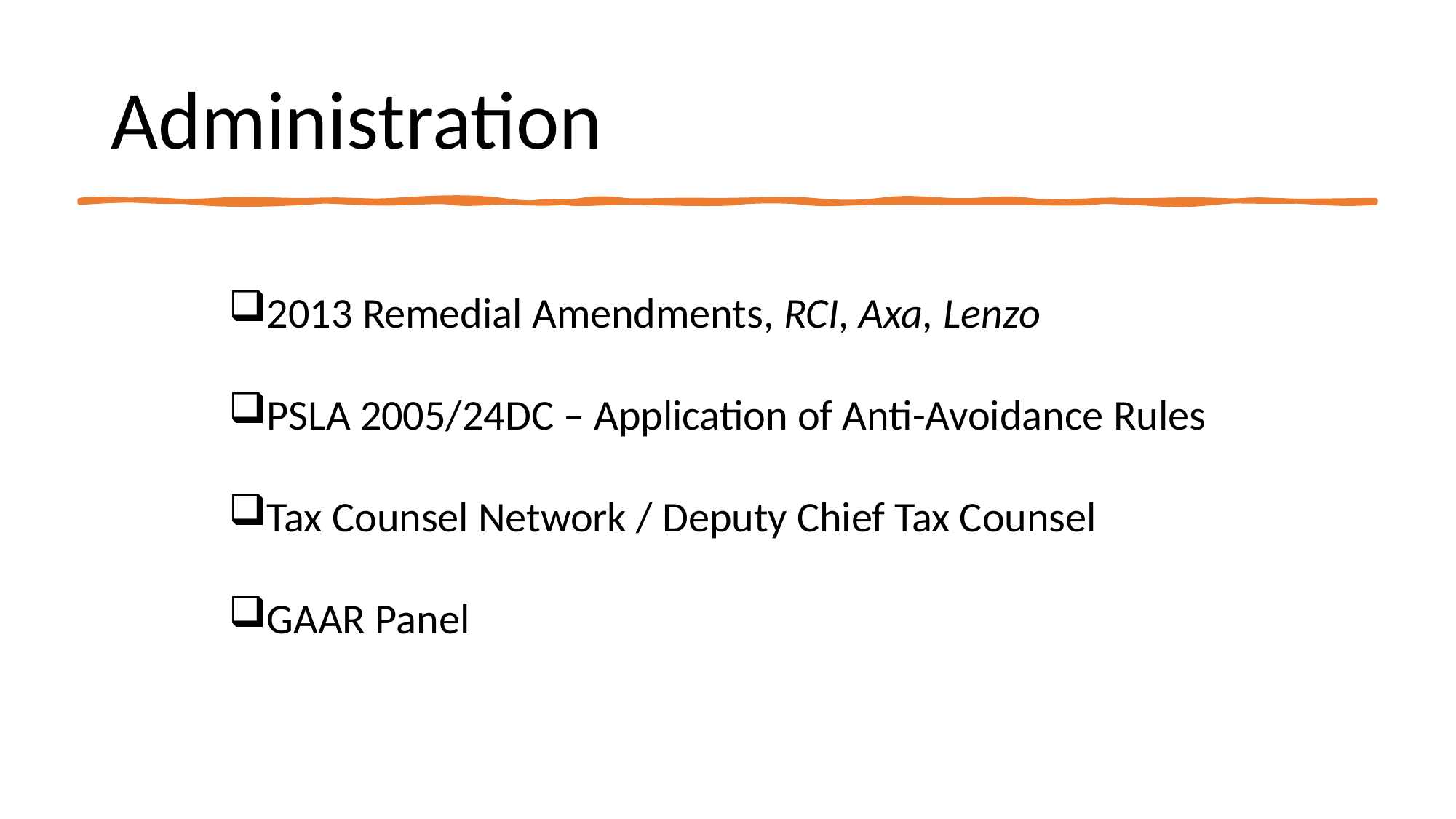

# Administration

2013 Remedial Amendments, RCI, Axa, Lenzo

PSLA 2005/24DC – Application of Anti-Avoidance Rules

Tax Counsel Network / Deputy Chief Tax Counsel

GAAR Panel